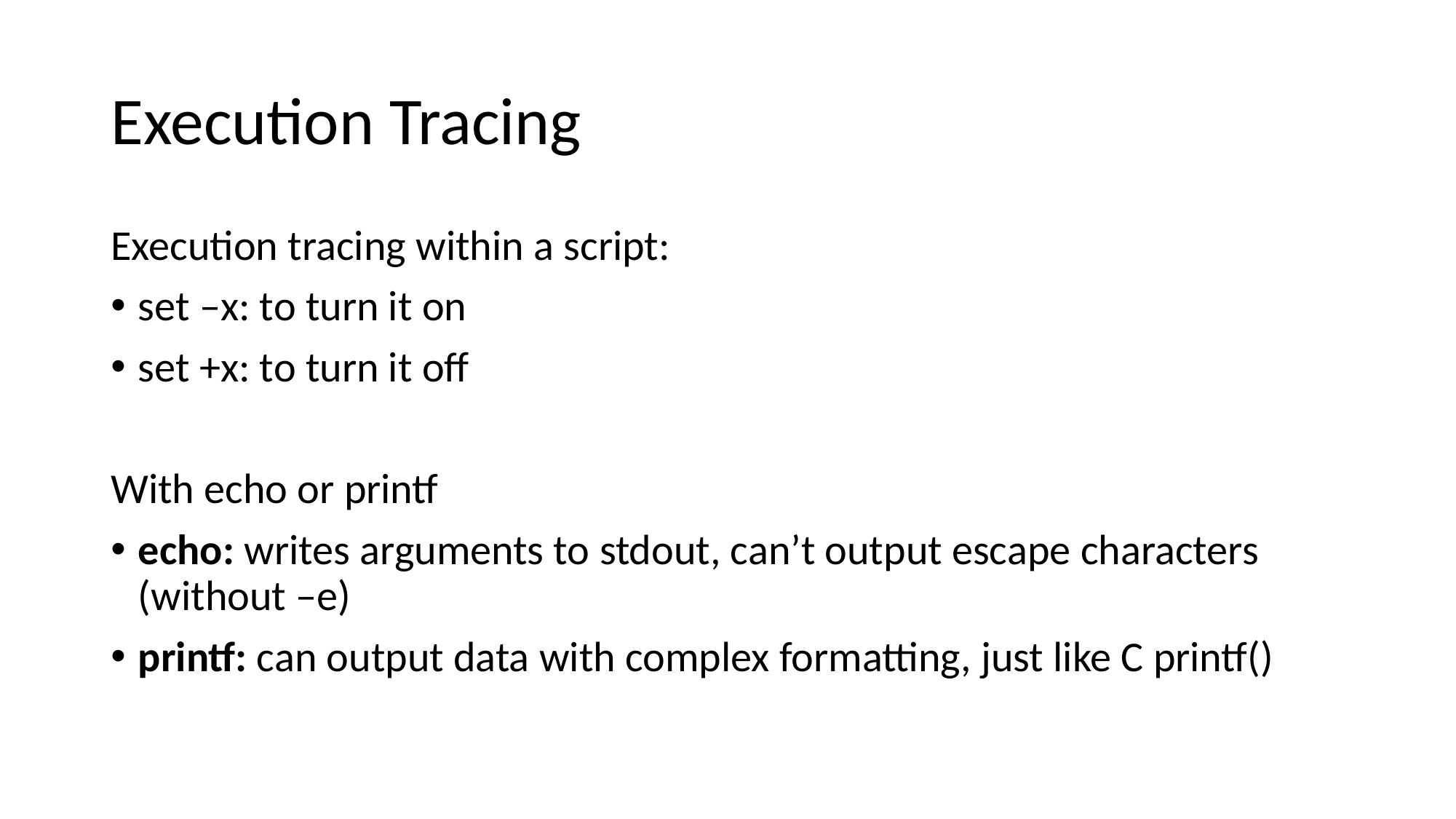

# Execution Tracing
Execution tracing within a script:
set –x: to turn it on
set +x: to turn it off

With echo or printf
echo: writes arguments to stdout, can’t output escape characters (without –e)
printf: can output data with complex formatting, just like C printf()